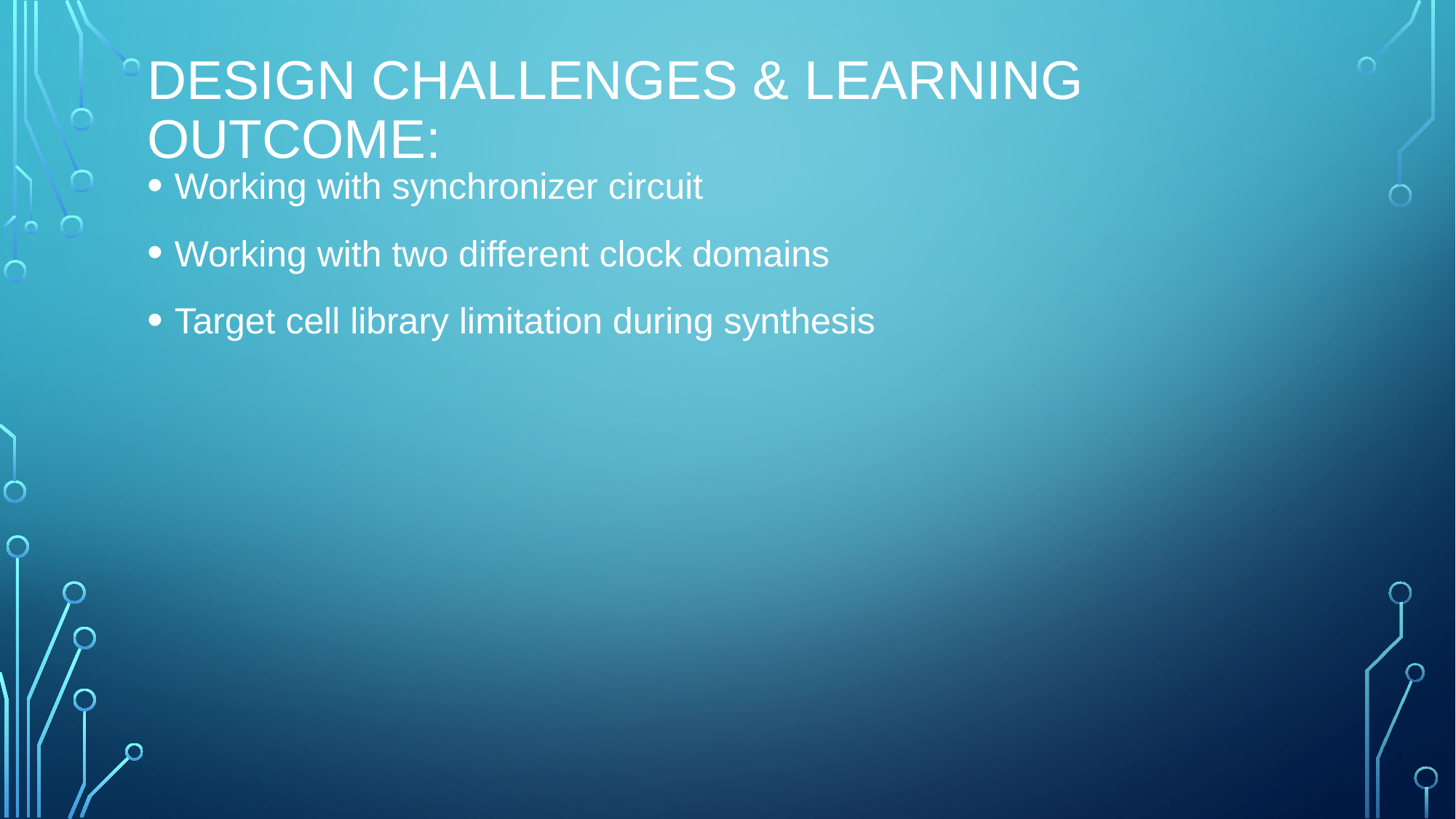

# Design challenges & learning outcome:
Working with synchronizer circuit
Working with two different clock domains
Target cell library limitation during synthesis